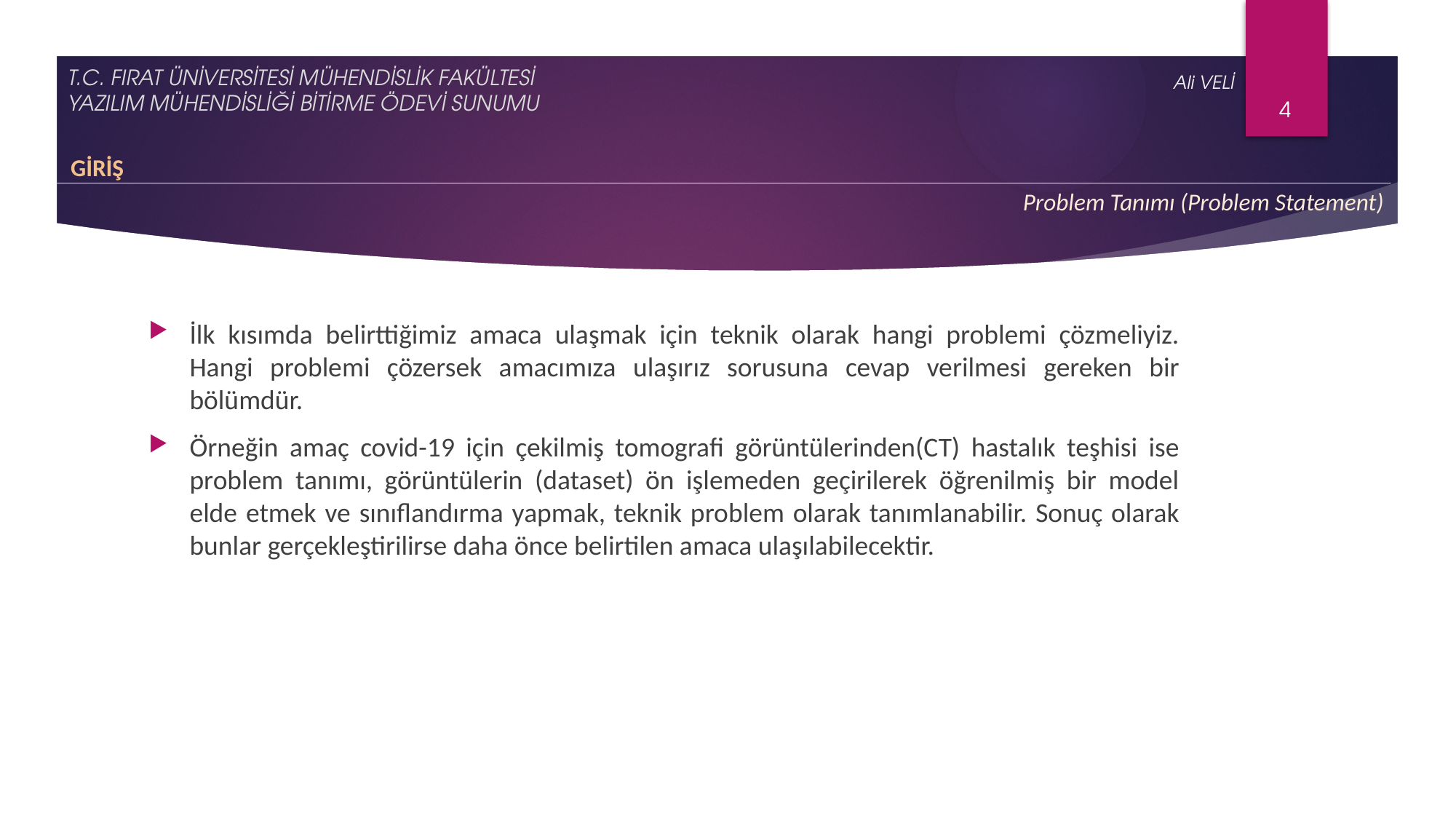

4
# T.C. FIRAT ÜNİVERSİTESİ MÜHENDİSLİK FAKÜLTESİ YAZILIM MÜHENDİSLİĞİ BİTİRME ÖDEVİ SUNUMU
Ali VELİ
GİRİŞ
Problem Tanımı (Problem Statement)
İlk kısımda belirttiğimiz amaca ulaşmak için teknik olarak hangi problemi çözmeliyiz. Hangi problemi çözersek amacımıza ulaşırız sorusuna cevap verilmesi gereken bir bölümdür.
Örneğin amaç covid-19 için çekilmiş tomografi görüntülerinden(CT) hastalık teşhisi ise problem tanımı, görüntülerin (dataset) ön işlemeden geçirilerek öğrenilmiş bir model elde etmek ve sınıflandırma yapmak, teknik problem olarak tanımlanabilir. Sonuç olarak bunlar gerçekleştirilirse daha önce belirtilen amaca ulaşılabilecektir.